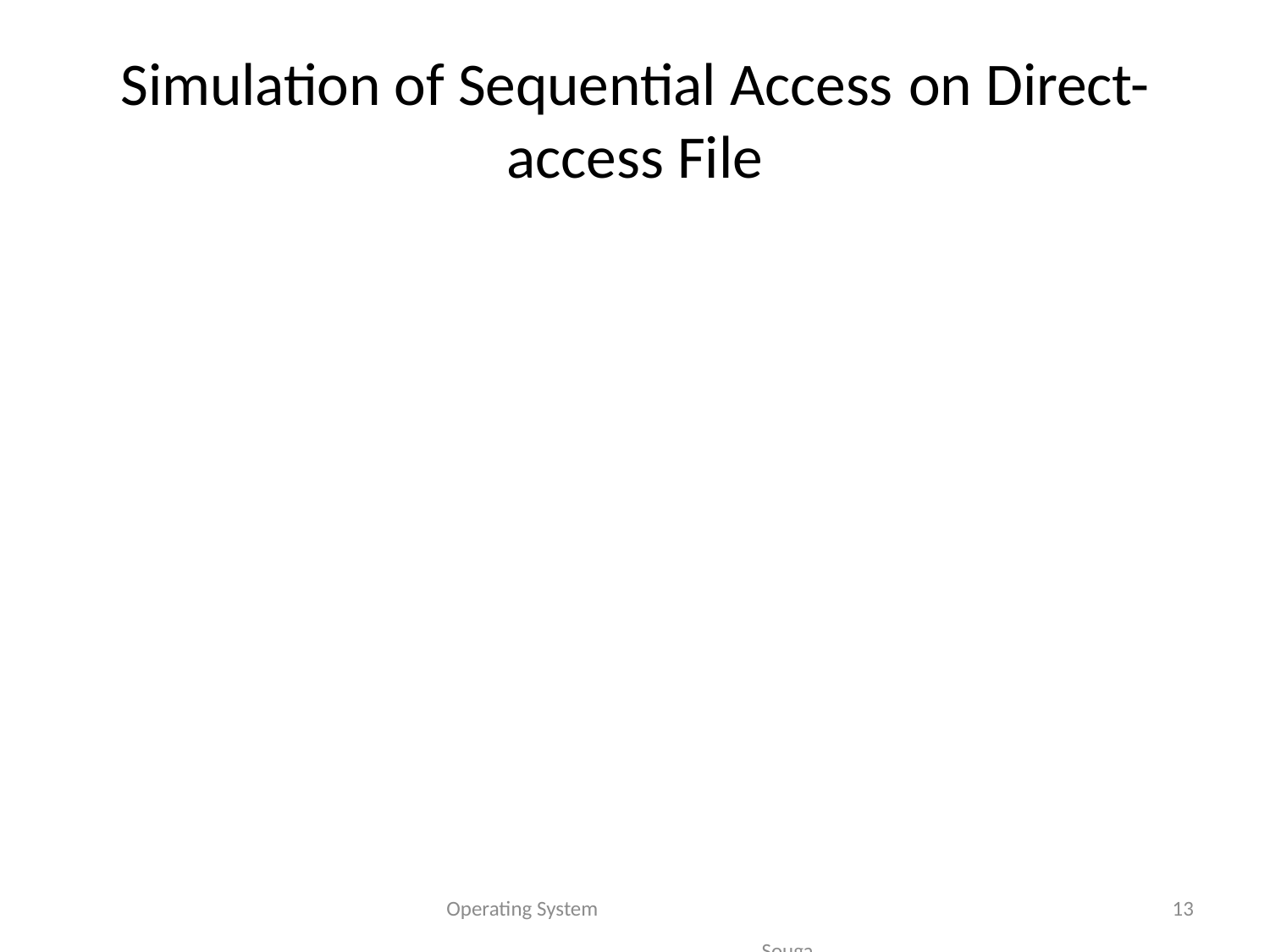

# Simulation of Sequential Access on Direct-access File

Operating System                                                                                                                                                                                            Sougandhika Narayan, Asst Prof, Dept of CSE, KSIT
13